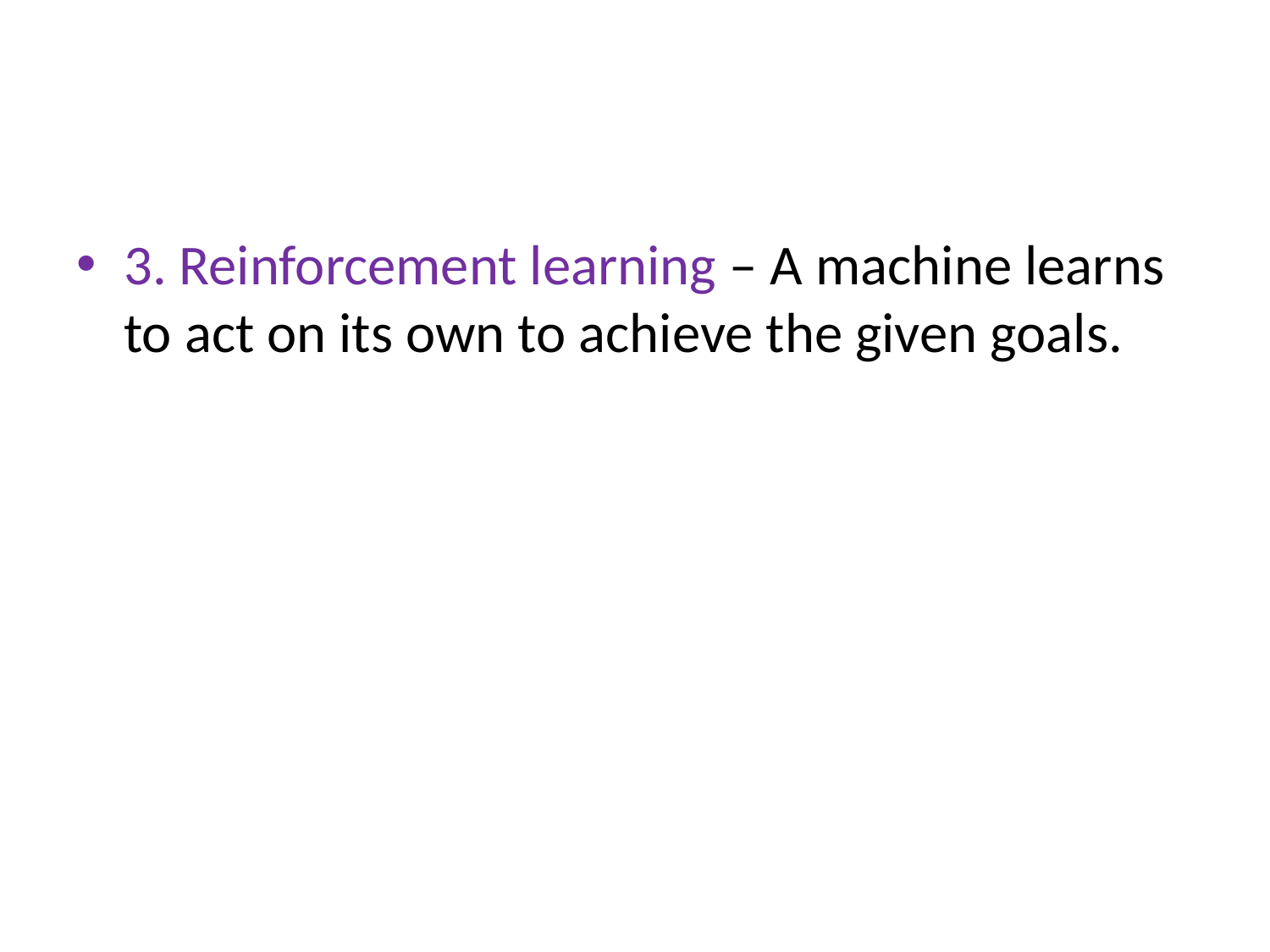

#
3. Reinforcement learning – A machine learns to act on its own to achieve the given goals.